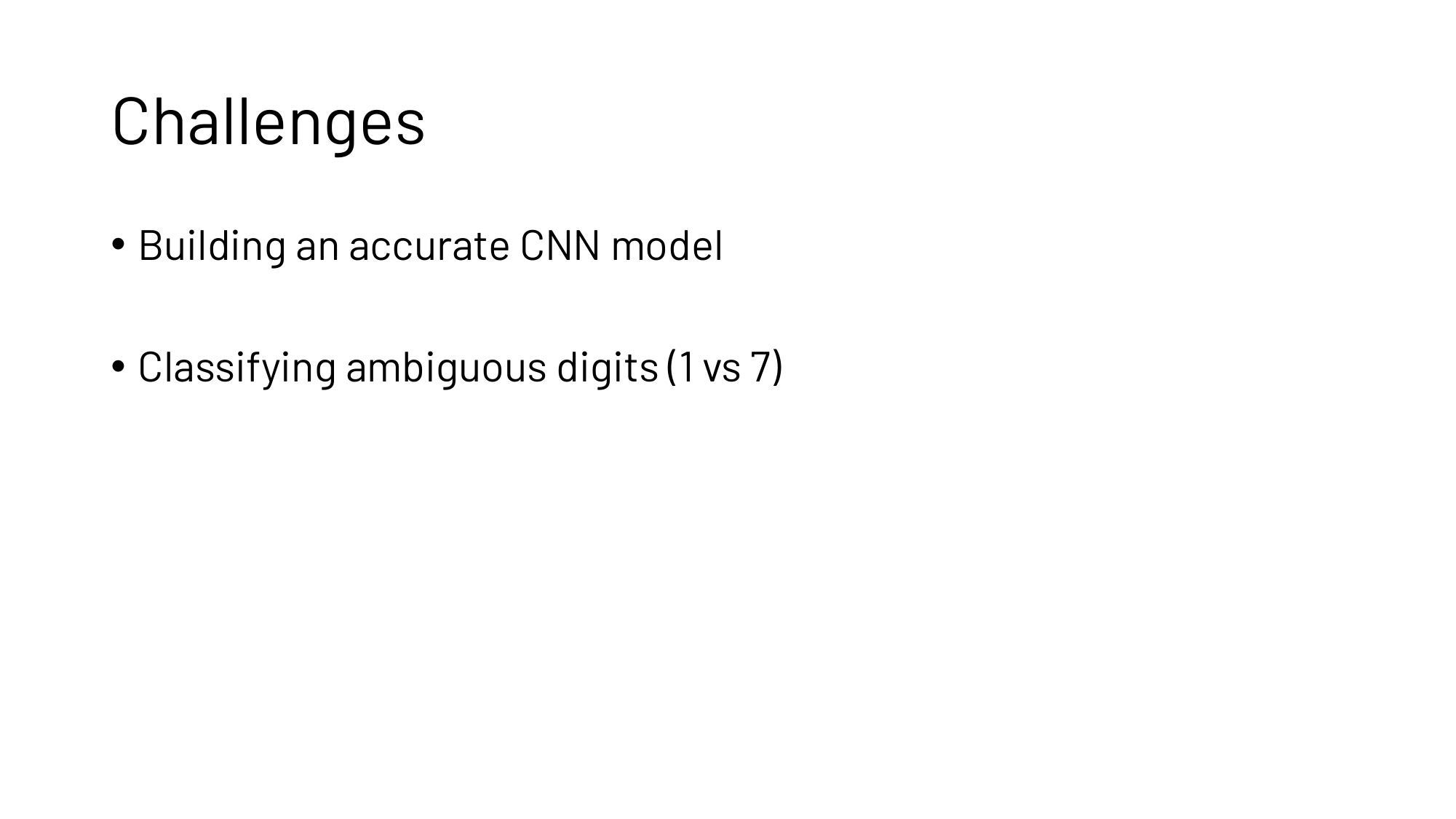

# Challenges
Building an accurate CNN model

Classifying ambiguous digits (1 vs 7)